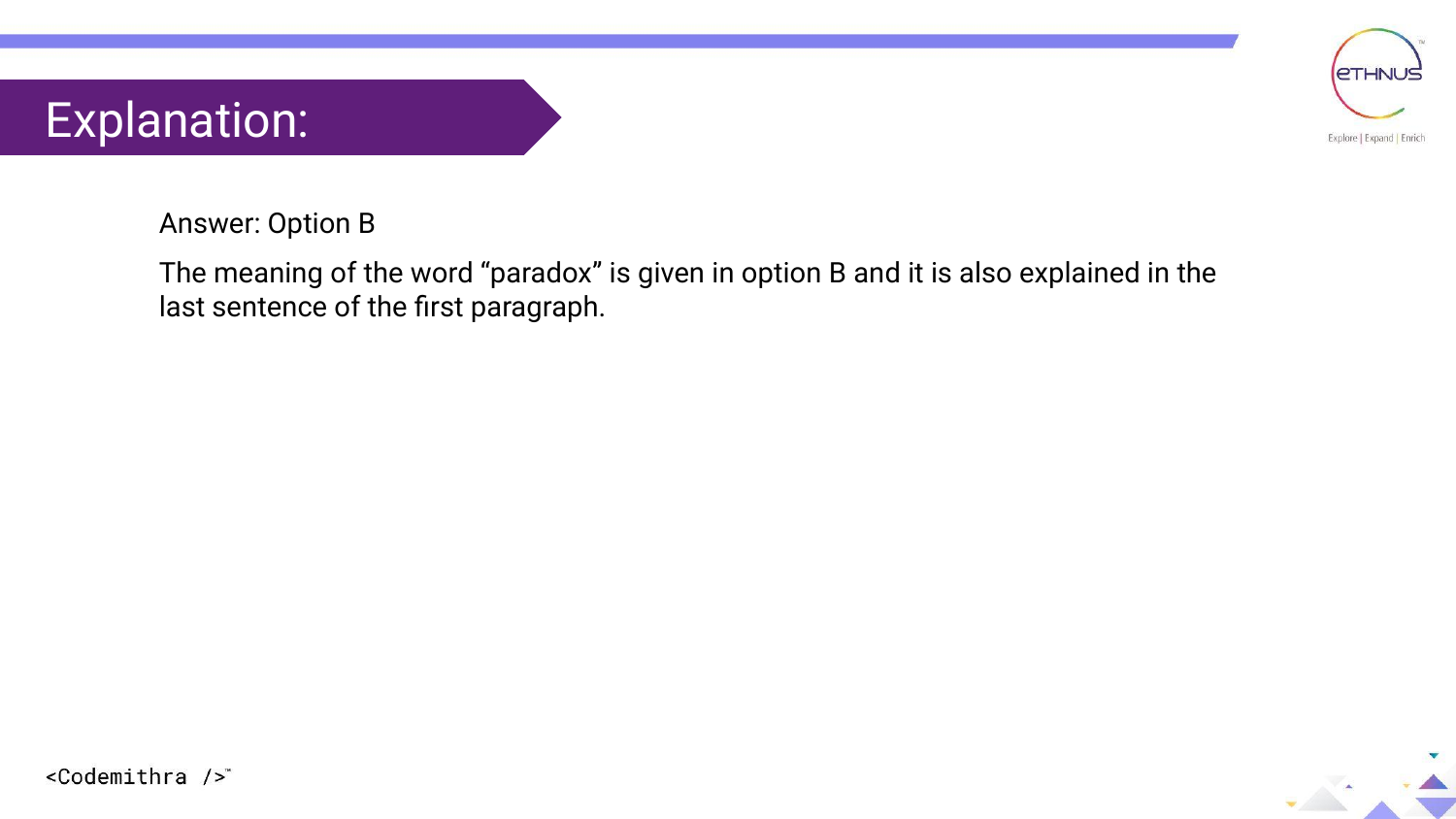

Explanation:
Answer: Option B
The meaning of the word “paradox” is given in option B and it is also explained in the last sentence of the first paragraph.